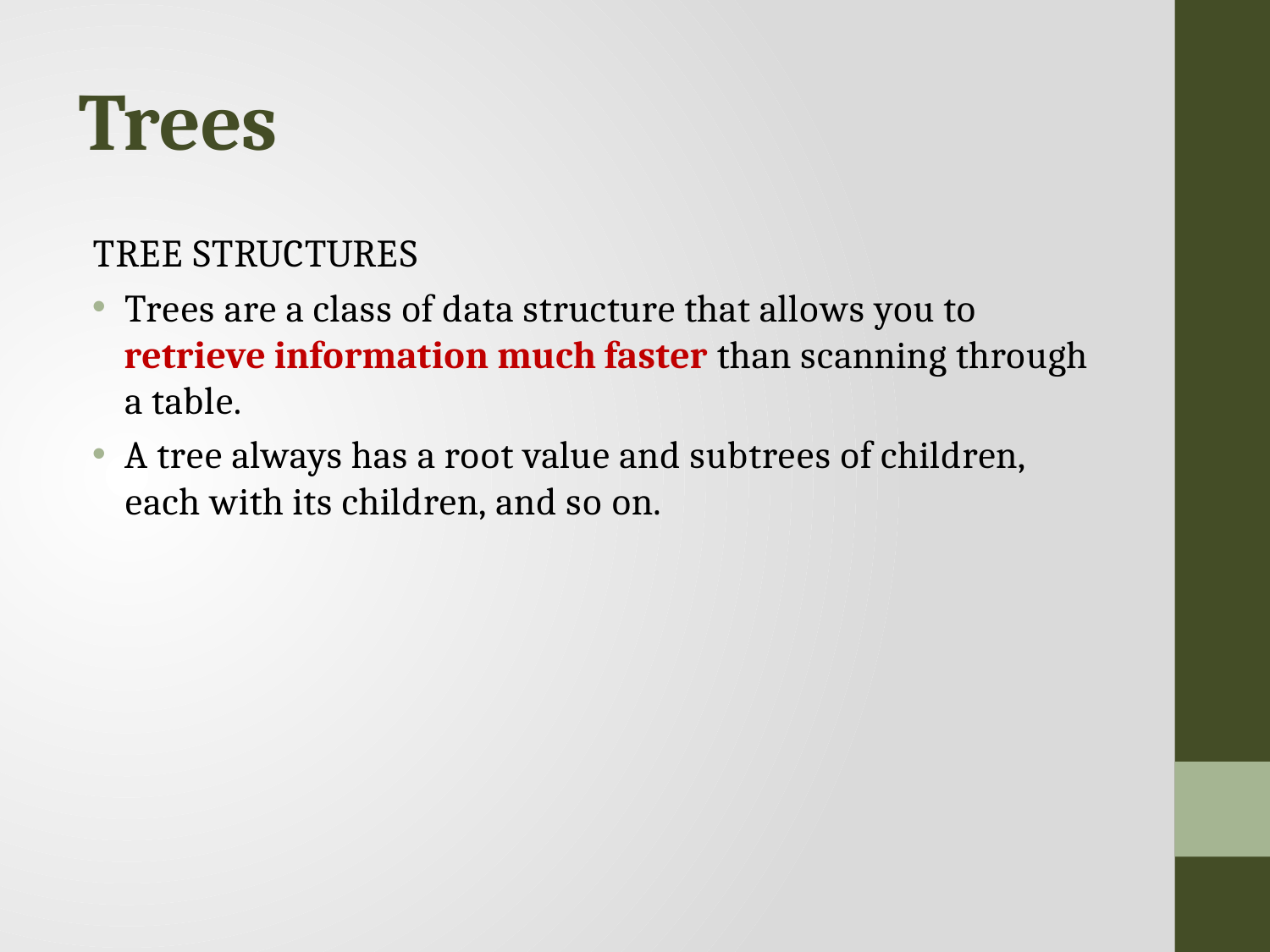

# Trees
TREE STRUCTURES
Trees are a class of data structure that allows you to retrieve information much faster than scanning through a table.
A tree always has a root value and subtrees of children, each with its children, and so on.